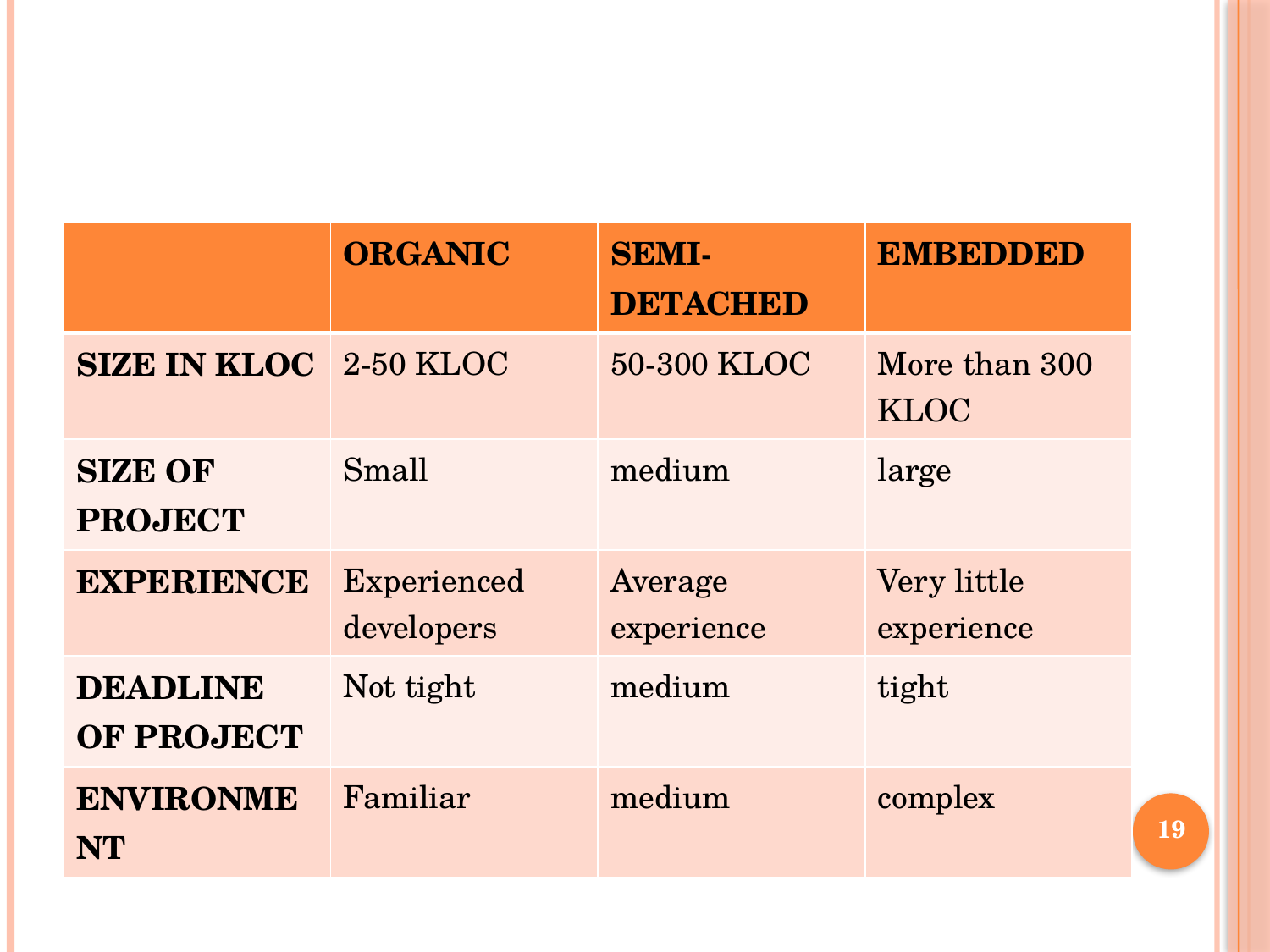

#
|  | ORGANIC | SEMI-DETACHED | EMBEDDED |
| --- | --- | --- | --- |
| SIZE IN KLOC | 2-50 KLOC | 50-300 KLOC | More than 300 KLOC |
| SIZE OF PROJECT | Small | medium | large |
| EXPERIENCE | Experienced developers | Average experience | Very little experience |
| DEADLINE OF PROJECT | Not tight | medium | tight |
| ENVIRONMENT | Familiar | medium | complex |
19